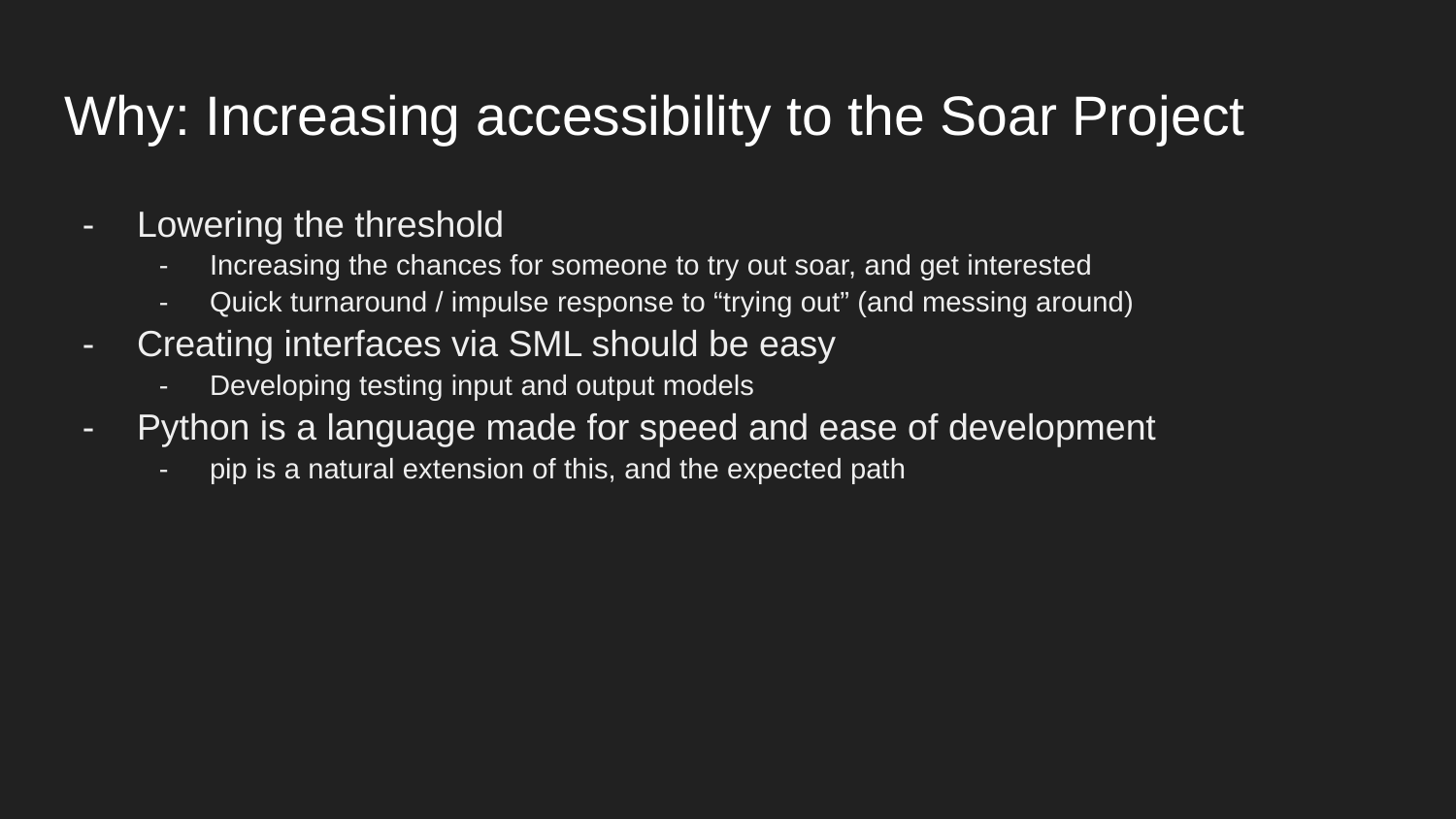

# Why: Increasing accessibility to the Soar Project
Lowering the threshold
Increasing the chances for someone to try out soar, and get interested
Quick turnaround / impulse response to “trying out” (and messing around)
Creating interfaces via SML should be easy
Developing testing input and output models
Python is a language made for speed and ease of development
pip is a natural extension of this, and the expected path